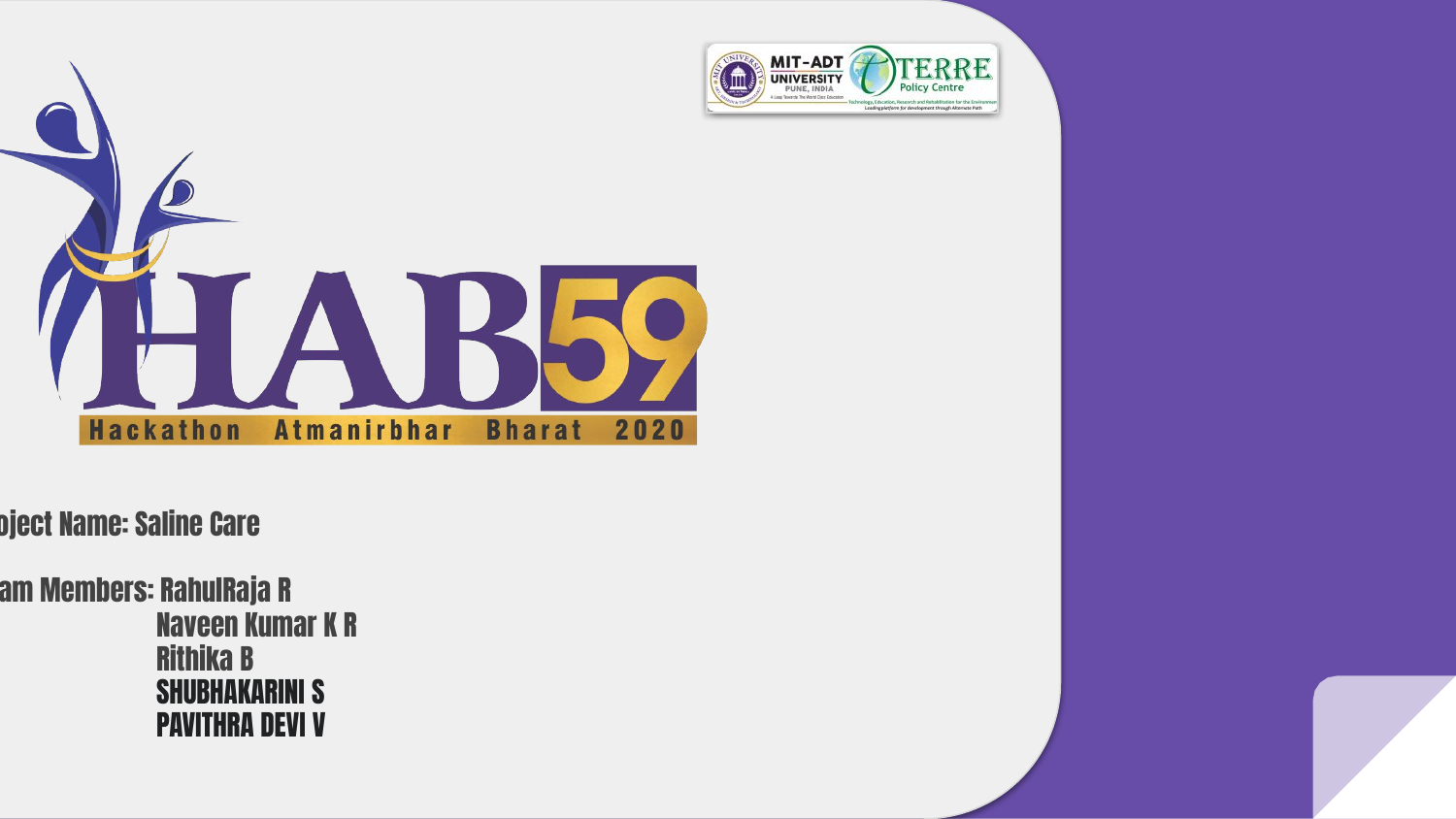

oject Name: Saline Care

am Members: RahulRaja R
Naveen Kumar K R  Rithika B  SHUBHAKARINI S  PAVITHRA DEVI V